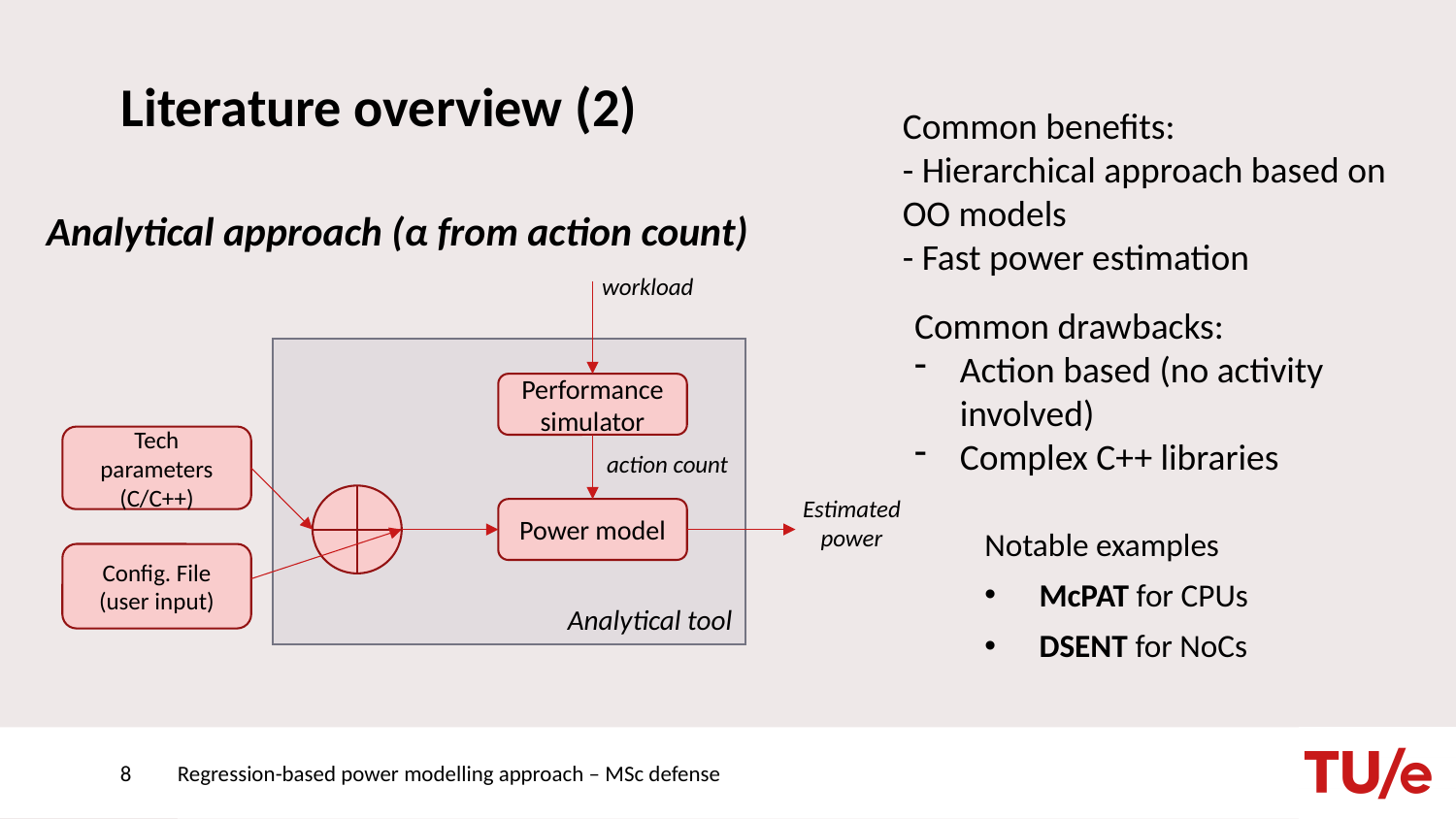

# Literature overview (2)
Common benefits:
- Hierarchical approach based on OO models
- Fast power estimation

Analytical approach (α from action count)

workload
Common drawbacks:
Action based (no activity involved)
Complex C++ libraries

Performance simulator
Tech parameters (C/C++)
action count

Estimated power
Power model
Notable examples
McPAT for CPUs
DSENT for NoCs
Config. File (user input)
Analytical tool
Regression-based power modelling approach – MSc defense
8